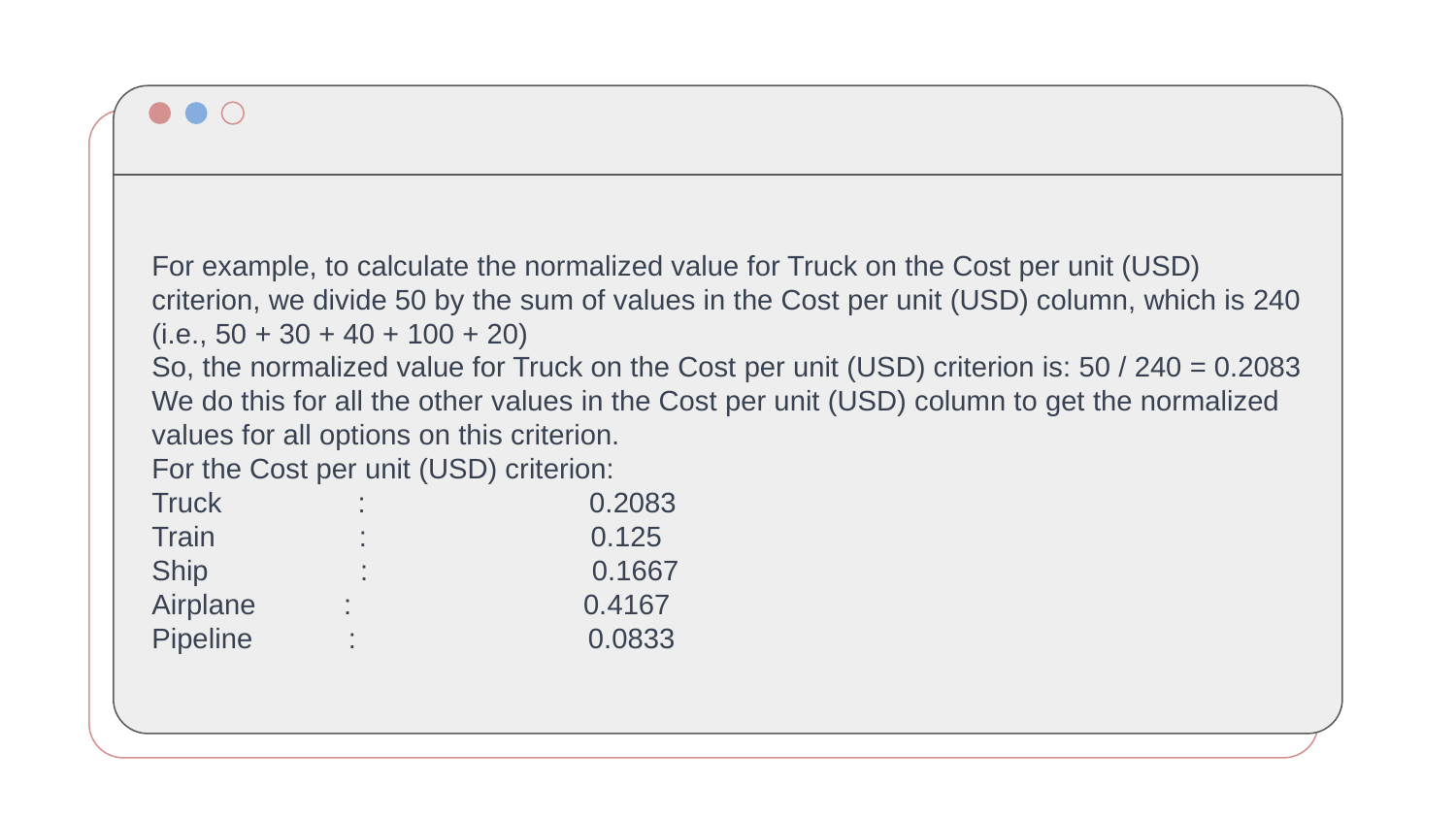

For example, to calculate the normalized value for Truck on the Cost per unit (USD) criterion, we divide 50 by the sum of values in the Cost per unit (USD) column, which is 240 (i.e., 50 + 30 + 40 + 100 + 20)
So, the normalized value for Truck on the Cost per unit (USD) criterion is: 50 / 240 = 0.2083
We do this for all the other values in the Cost per unit (USD) column to get the normalized values for all options on this criterion.
For the Cost per unit (USD) criterion:
Truck                 :                            0.2083
Train                  :                            0.125
Ship                   :                            0.1667
Airplane           :                             0.4167
Pipeline            :                             0.0833